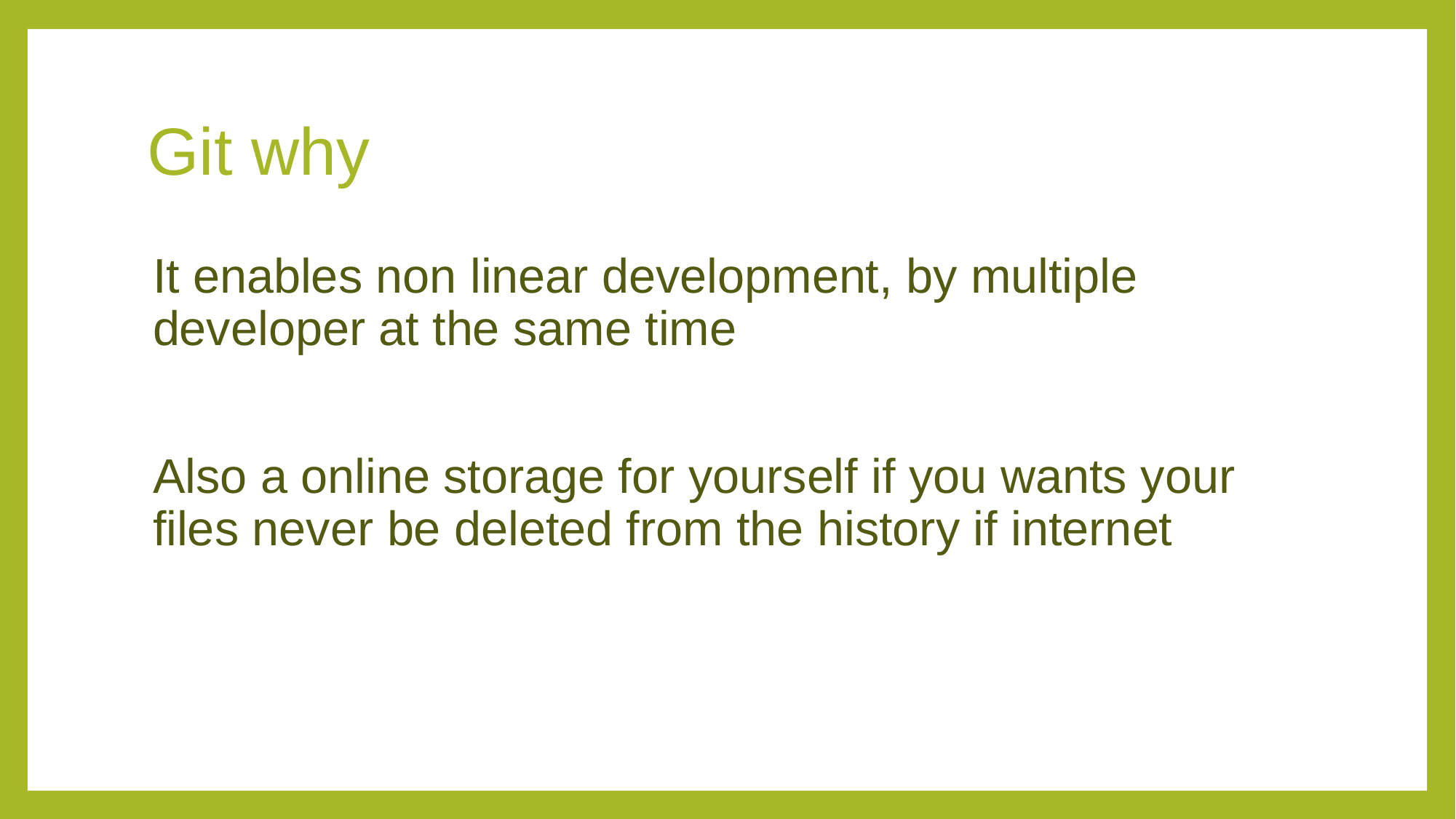

# Git why
It enables non linear development, by multiple developer at the same time

Also a online storage for yourself if you wants your files never be deleted from the history if internet